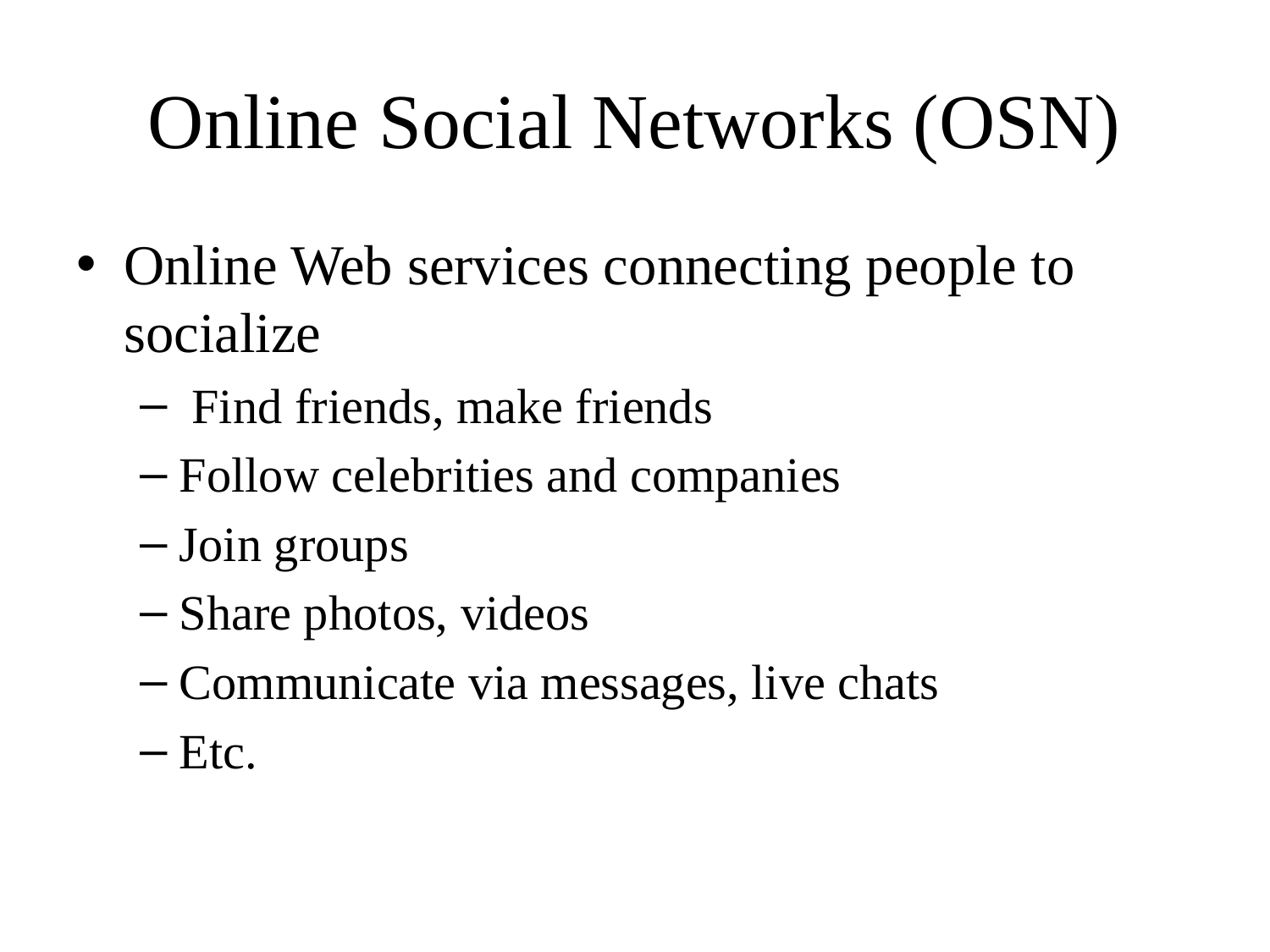

# Online Social Networks (OSN)
Online Web services connecting people to socialize
 Find friends, make friends
Follow celebrities and companies
Join groups
Share photos, videos
Communicate via messages, live chats
Etc.